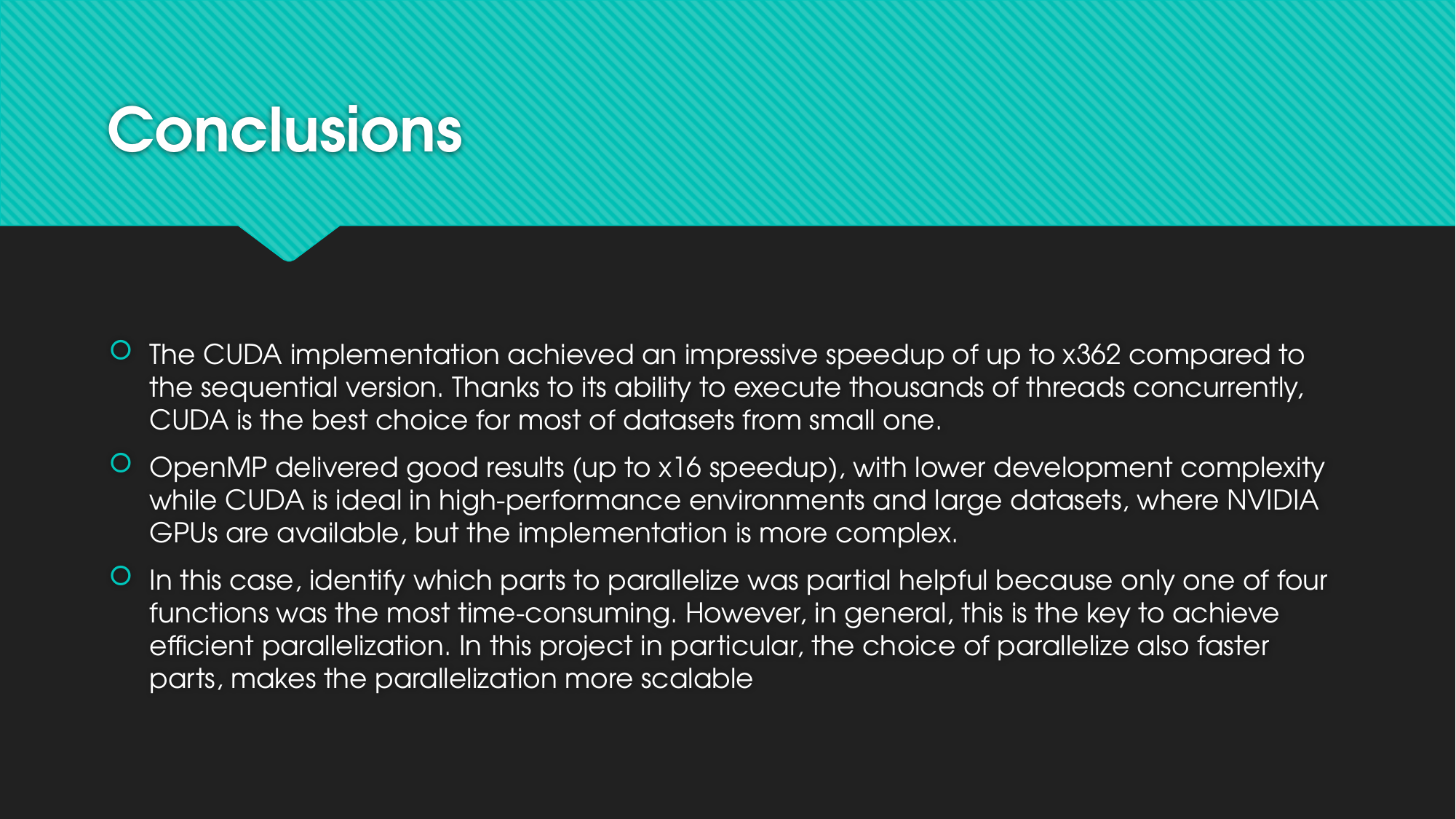

# Conclusions
The CUDA implementation achieved an impressive speedup of up to x362 compared to the sequential version. Thanks to its ability to execute thousands of threads concurrently, CUDA is the best choice for most of datasets from small one.
OpenMP delivered good results (up to x16 speedup), with lower development complexity while CUDA is ideal in high-performance environments and large datasets, where NVIDIA GPUs are available, but the implementation is more complex.
In this case, identify which parts to parallelize was partial helpful because only one of four functions was the most time-consuming. However, in general, this is the key to achieve efficient parallelization. In this project in particular, the choice of parallelize also faster parts, makes the parallelization more scalable